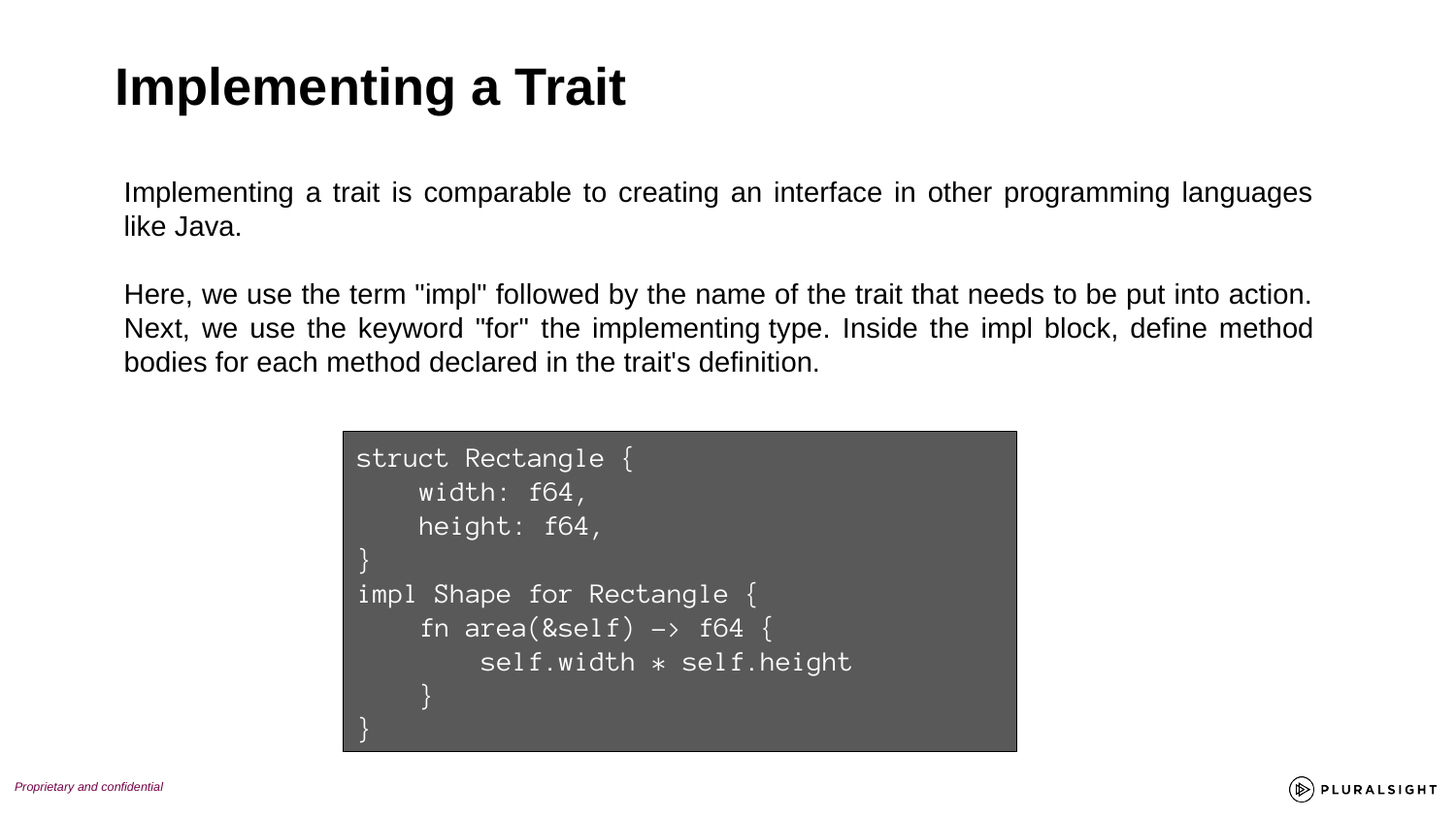

Implementing a Trait
Implementing a trait is comparable to creating an interface in other programming languages like Java.

Here, we use the term "impl" followed by the name of the trait that needs to be put into action. Next, we use the keyword "for" the implementing type. Inside the impl block, define method bodies for each method declared in the trait's definition.
struct Rectangle {
    width: f64,
    height: f64,
}
impl Shape for Rectangle {
    fn area(&self) -> f64 {
        self.width * self.height
    }
}